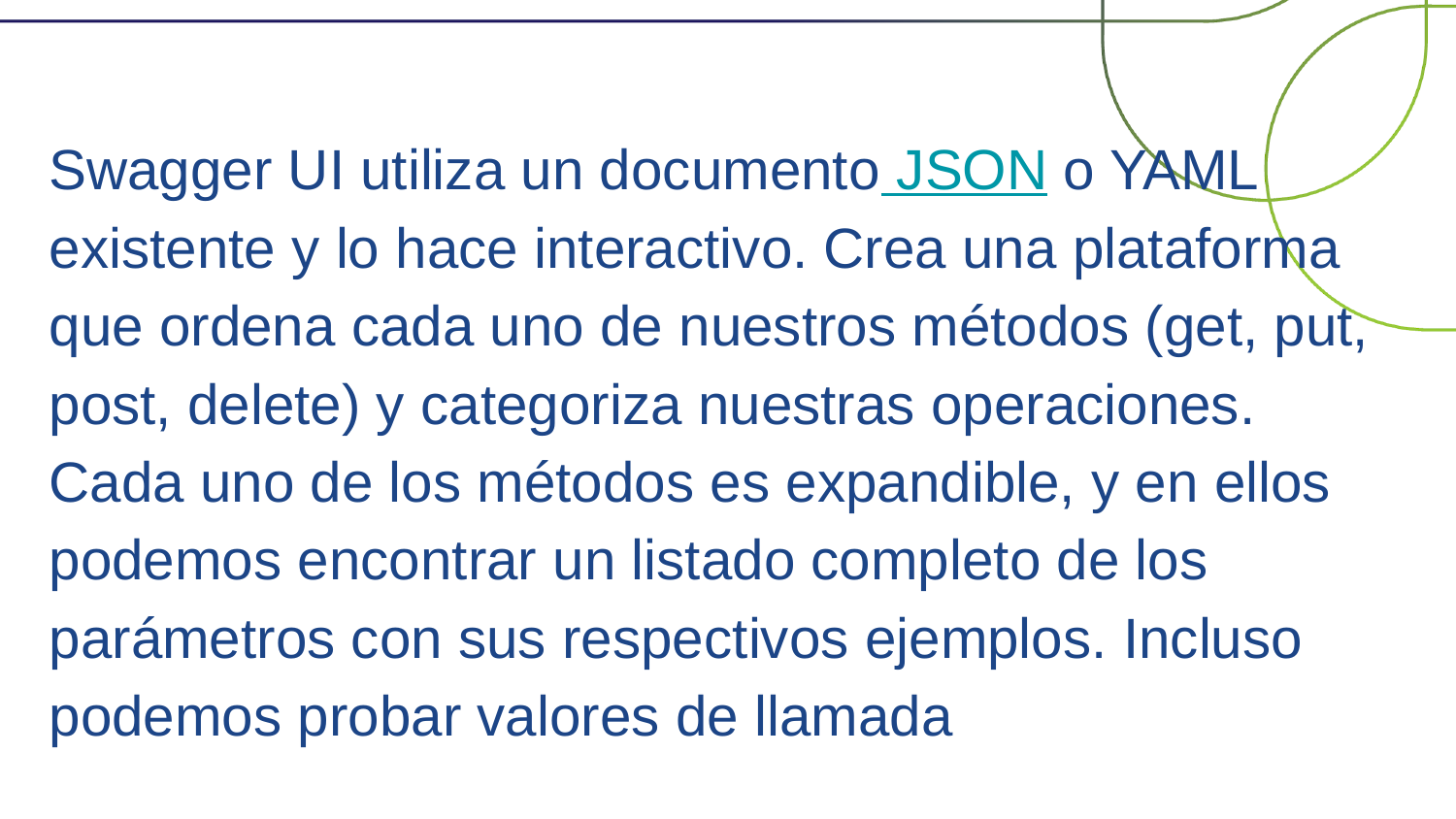

Swagger UI utiliza un documento JSON o YAML existente y lo hace interactivo. Crea una plataforma que ordena cada uno de nuestros métodos (get, put, post, delete) y categoriza nuestras operaciones.  Cada uno de los métodos es expandible, y en ellos podemos encontrar un listado completo de los parámetros con sus respectivos ejemplos. Incluso podemos probar valores de llamada